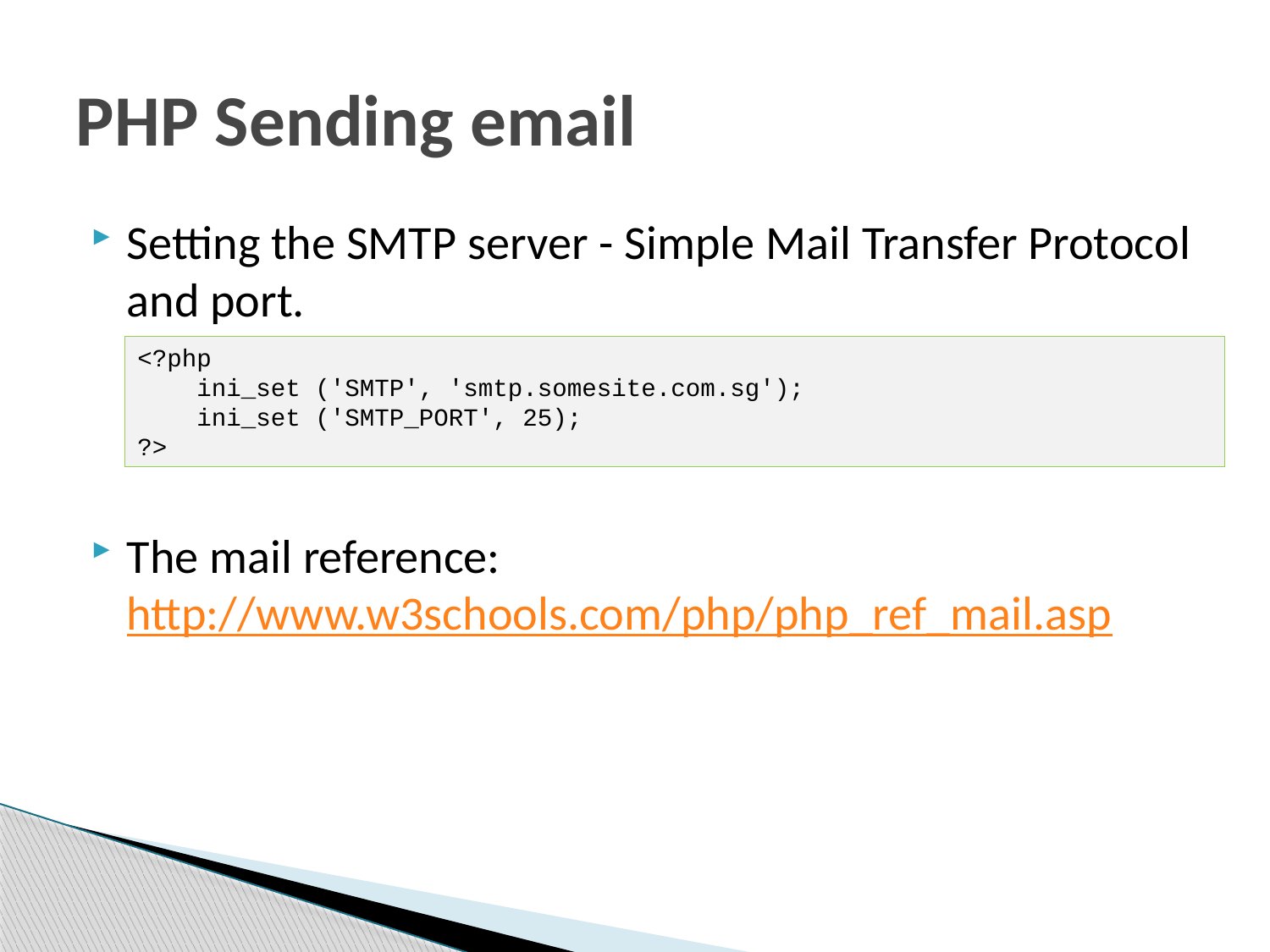

# PHP Sending email
Setting the SMTP server - Simple Mail Transfer Protocol and port.

The mail reference: http://www.w3schools.com/php/php_ref_mail.asp
<?php
    ini_set ('SMTP', 'smtp.somesite.com.sg');
    ini_set ('SMTP_PORT', 25);
?>